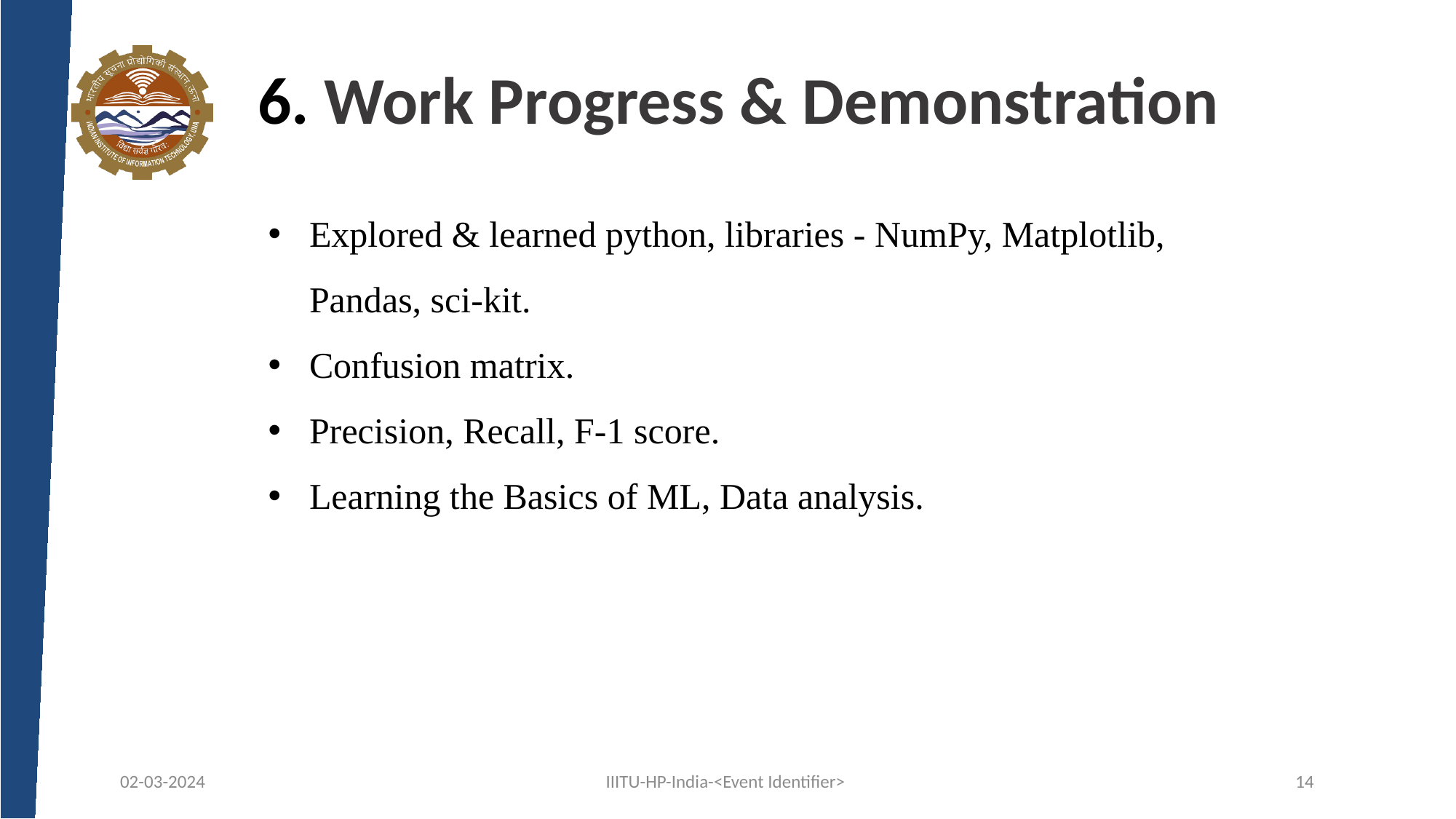

# 6. Work Progress & Demonstration
Explored & learned python, libraries - NumPy, Matplotlib, Pandas, sci-kit.
Confusion matrix.
Precision, Recall, F-1 score.
Learning the Basics of ML, Data analysis.

02-03-2024
IIITU-HP-India-<Event Identifier>
14